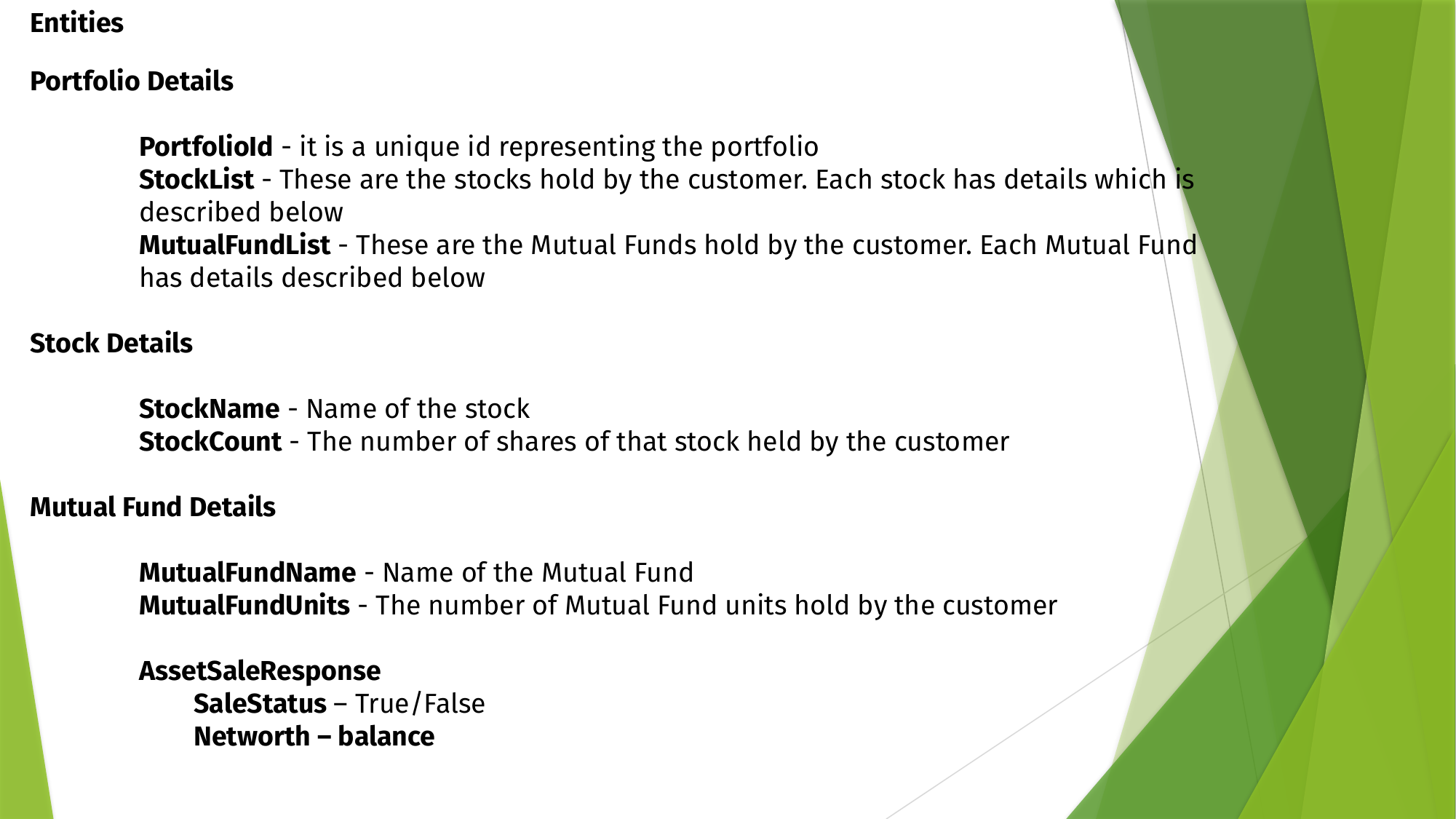

Entities

Portfolio Details

PortfolioId - it is a unique id representing the portfolio
StockList - These are the stocks hold by the customer. Each stock has details which is described below
MutualFundList - These are the Mutual Funds hold by the customer. Each Mutual Fund has details described below

Stock Details

StockName - Name of the stock
StockCount - The number of shares of that stock held by the customer

Mutual Fund Details

MutualFundName - Name of the Mutual Fund
MutualFundUnits - The number of Mutual Fund units hold by the customer

AssetSaleResponse
SaleStatus – True/False
Networth – balance